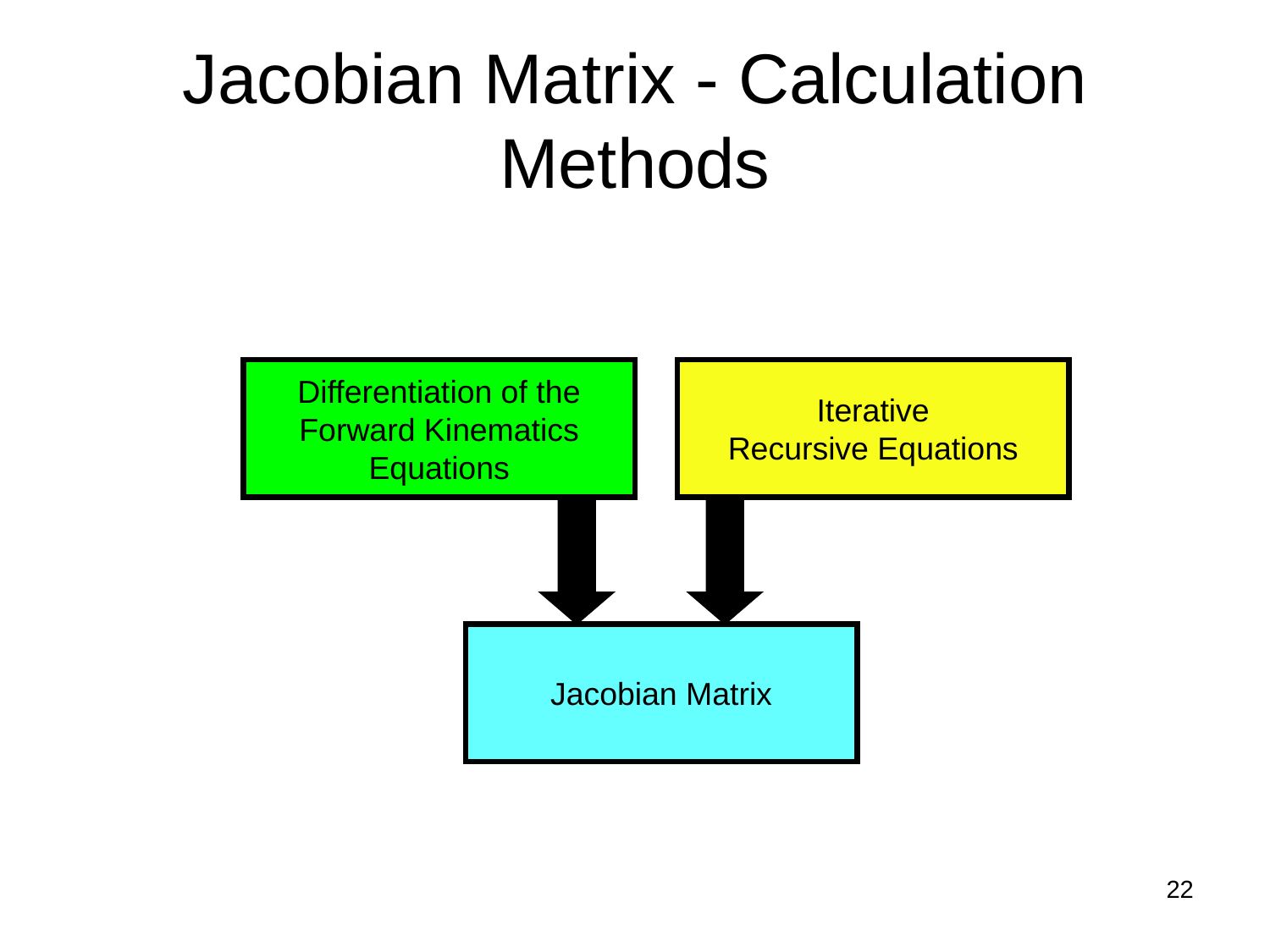

# Jacobian Matrix - Calculation Methods

Differentiation of the Forward Kinematics Equations
Iterative
Recursive Equations

Jacobian Matrix
22